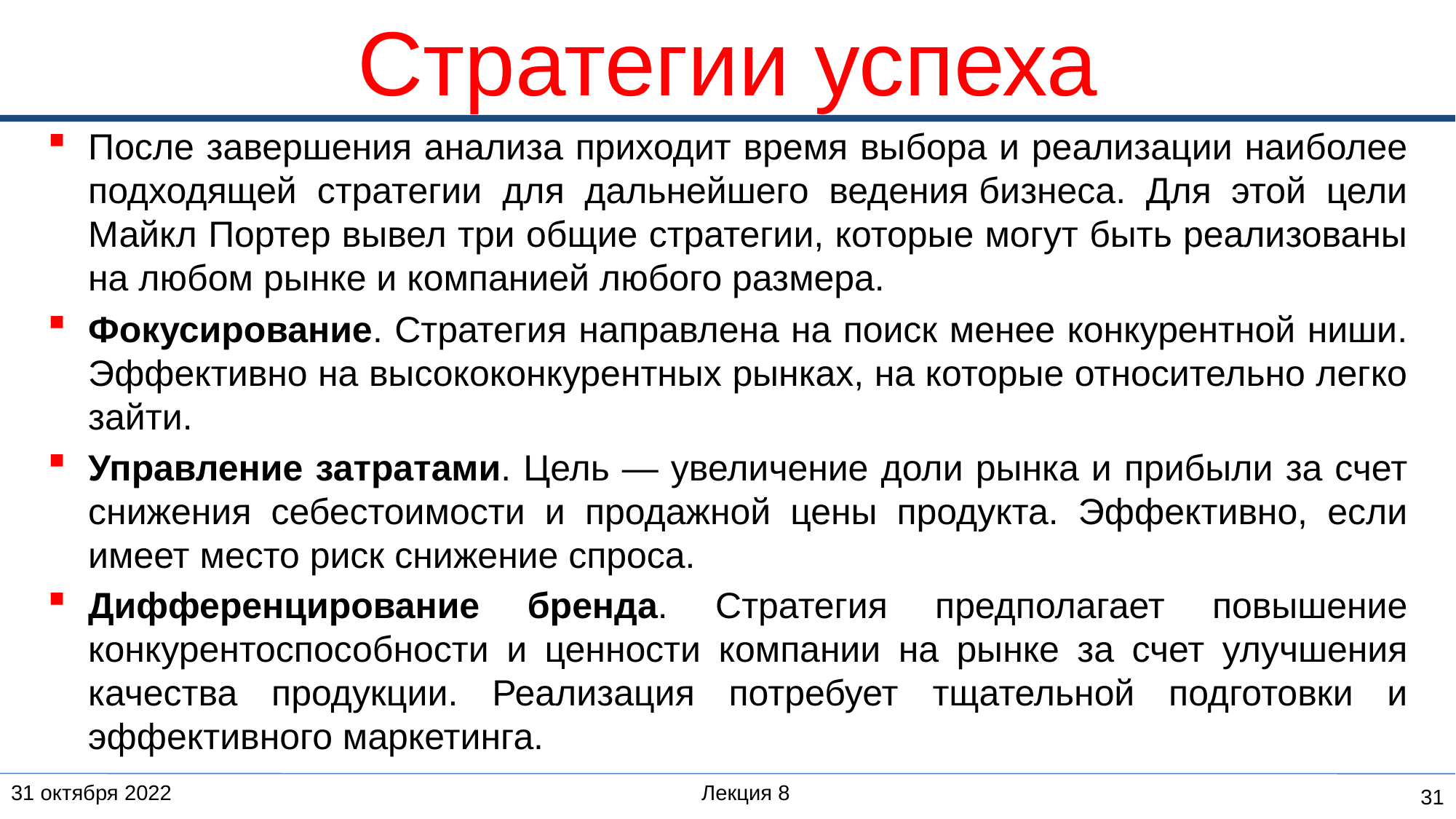

# Стратегии успеха
После завершения анализа приходит время выбора и реализации наиболее подходящей стратегии для дальнейшего ведения бизнеса. Для этой цели Майкл Портер вывел три общие стратегии, которые могут быть реализованы на любом рынке и компанией любого размера.
Фокусирование. Стратегия направлена на поиск менее конкурентной ниши. Эффективно на высококонкурентных рынках, на которые относительно легко зайти.
Управление затратами. Цель — увеличение доли рынка и прибыли за счет снижения себестоимости и продажной цены продукта. Эффективно, если имеет место риск снижение спроса.
Дифференцирование бренда. Стратегия предполагает повышение конкурентоспособности и ценности компании на рынке за счет улучшения качества продукции. Реализация потребует тщательной подготовки и эффективного маркетинга.

31 октября 2022
Лекция 8
31